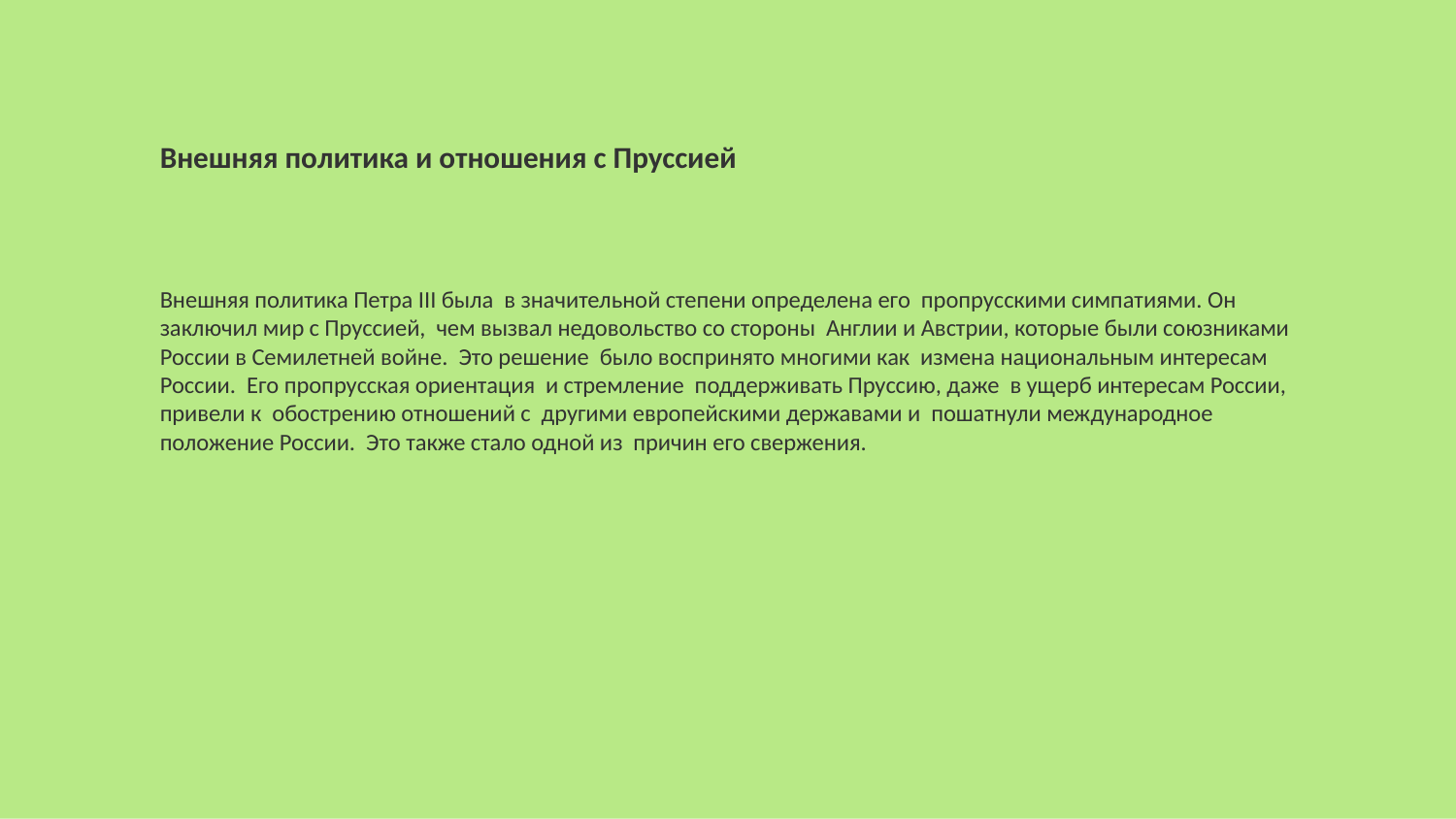

Внешняя политика и отношения с Пруссией
Внешняя политика Петра III была  в значительной степени определена его  пропрусскими симпатиями. Он заключил мир с Пруссией,  чем вызвал недовольство со стороны  Англии и Австрии, которые были союзниками  России в Семилетней войне.  Это решение  было воспринято многими как  измена национальным интересам России.  Его пропрусская ориентация  и стремление  поддерживать Пруссию, даже  в ущерб интересам России,  привели к  обострению отношений с  другими европейскими державами и  пошатнули международное положение России.  Это также стало одной из  причин его свержения.